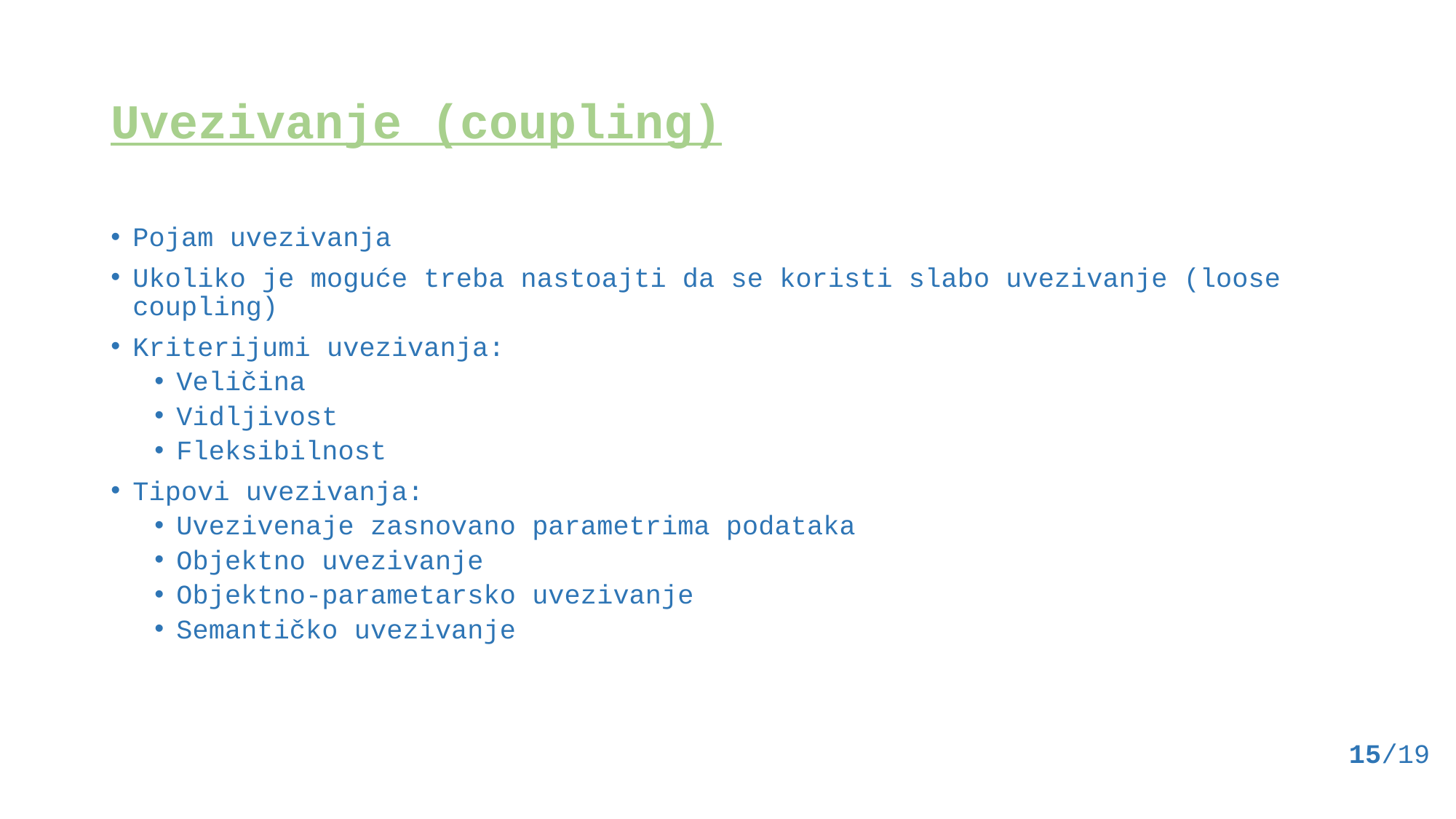

# Uvezivanje (coupling)
Pojam uvezivanja
Ukoliko je moguće treba nastoajti da se koristi slabo uvezivanje (loose coupling)
Kriterijumi uvezivanja:
Veličina
Vidljivost
Fleksibilnost
Tipovi uvezivanja:
Uvezivenaje zasnovano parametrima podataka
Objektno uvezivanje
Objektno-parametarsko uvezivanje
Semantičko uvezivanje

15/19